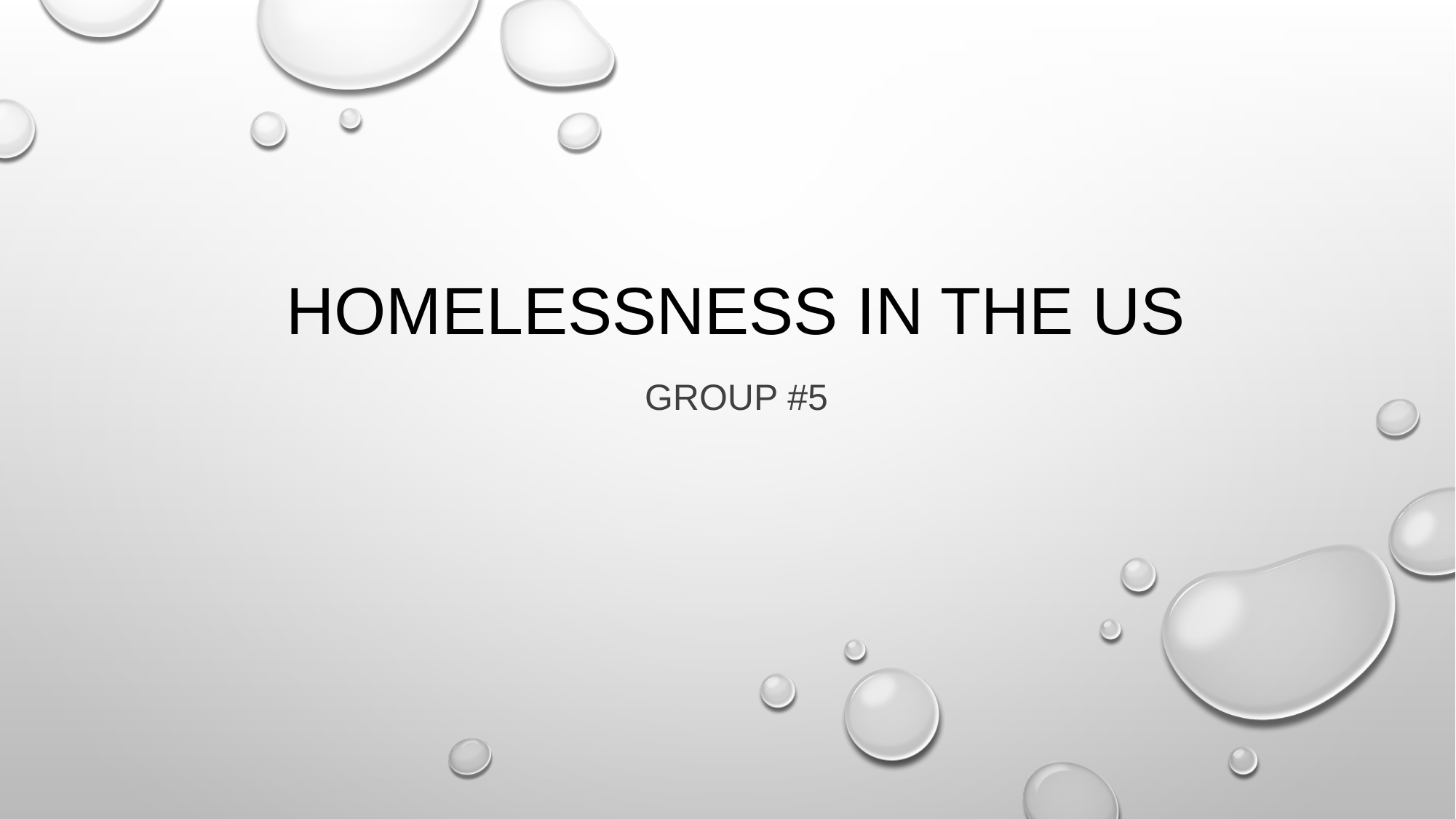

# Homelessness in the us
Group #5